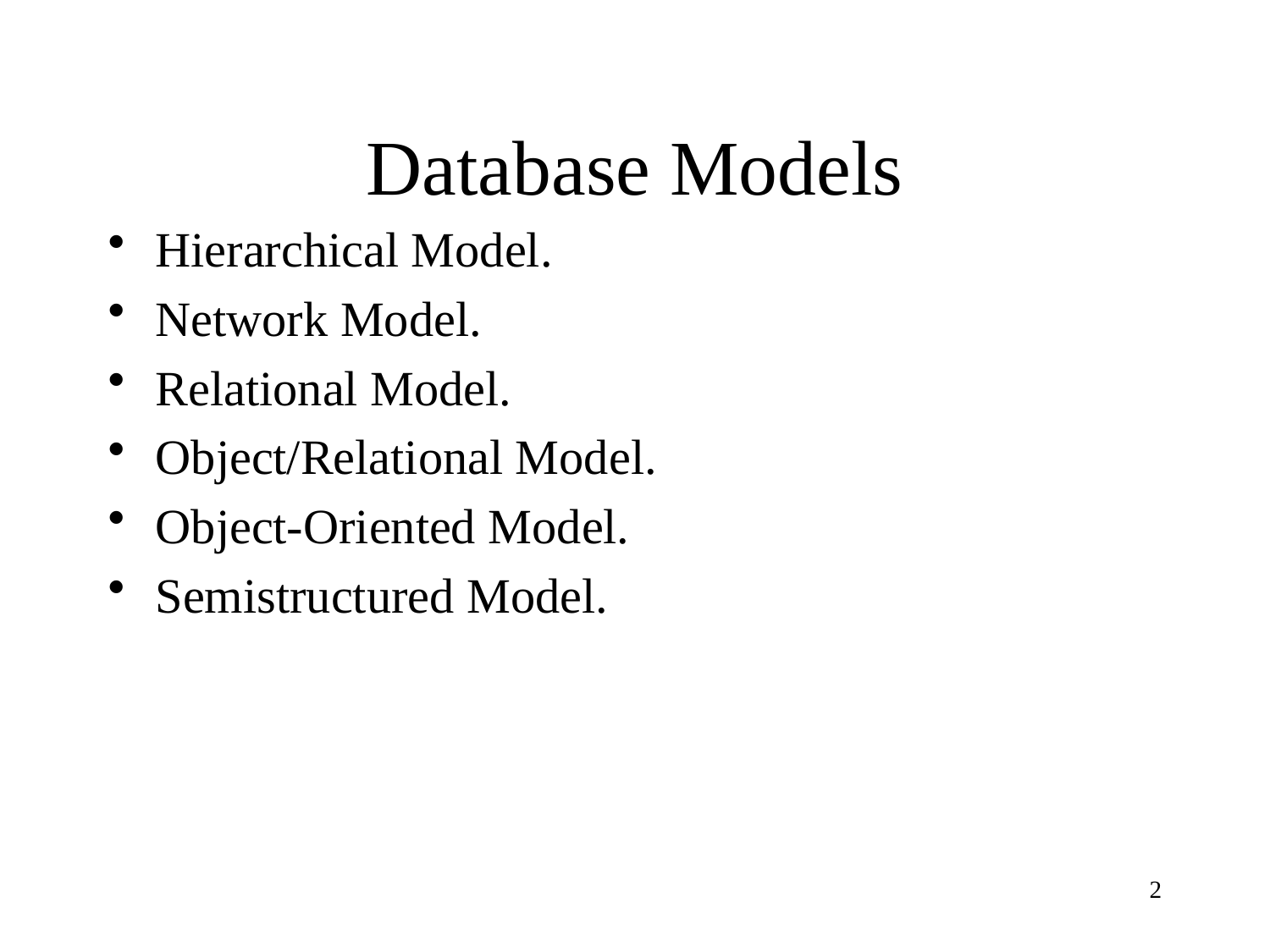

# Database Models
Hierarchical Model.
Network Model.
Relational Model.
Object/Relational Model.
Object-Oriented Model.
Semistructured Model.
2